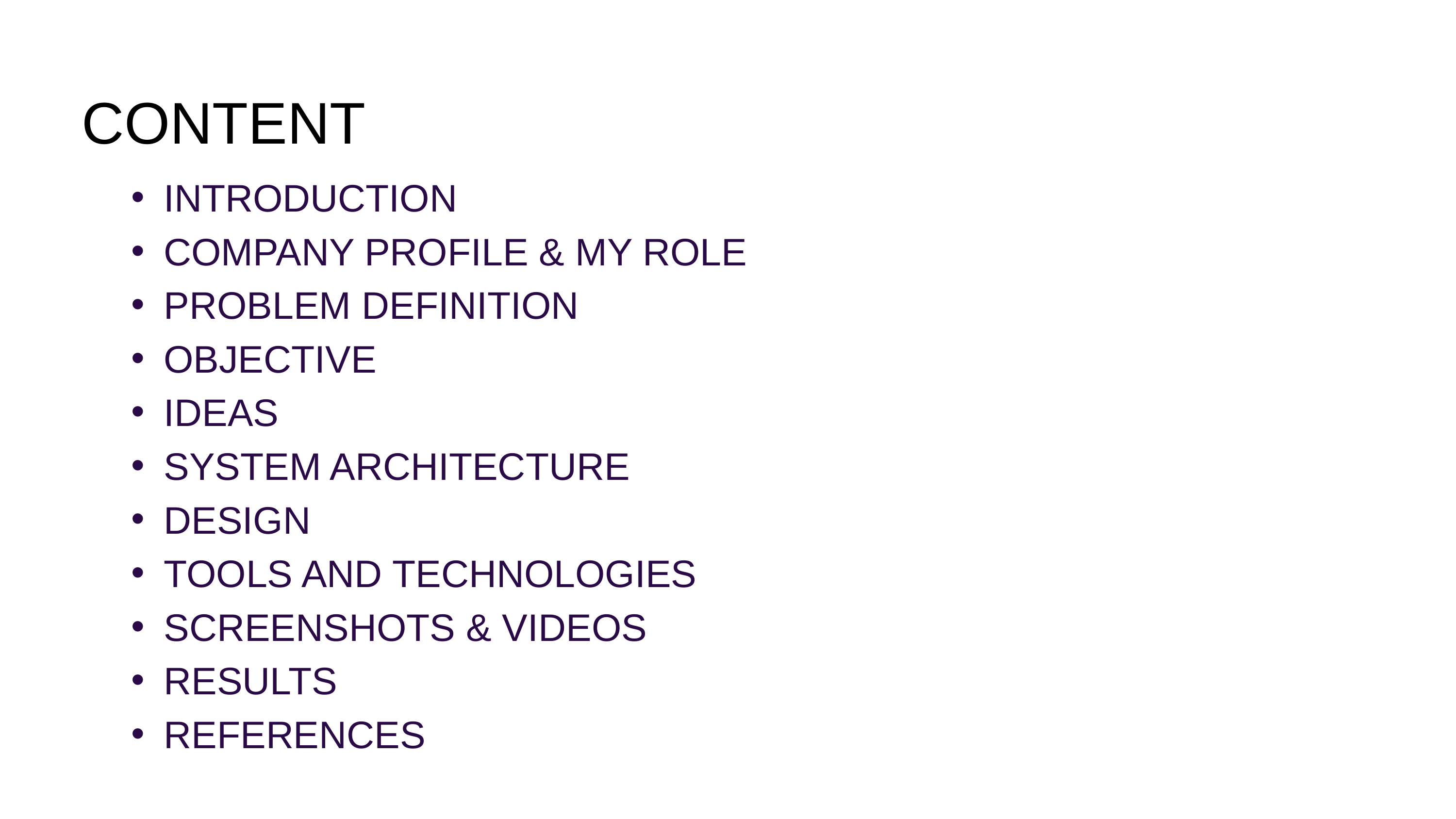

CONTENT
INTRODUCTION
COMPANY PROFILE & MY ROLE
PROBLEM DEFINITION
OBJECTIVE
IDEAS
SYSTEM ARCHITECTURE
DESIGN
TOOLS AND TECHNOLOGIES
SCREENSHOTS & VIDEOS
RESULTS
REFERENCES